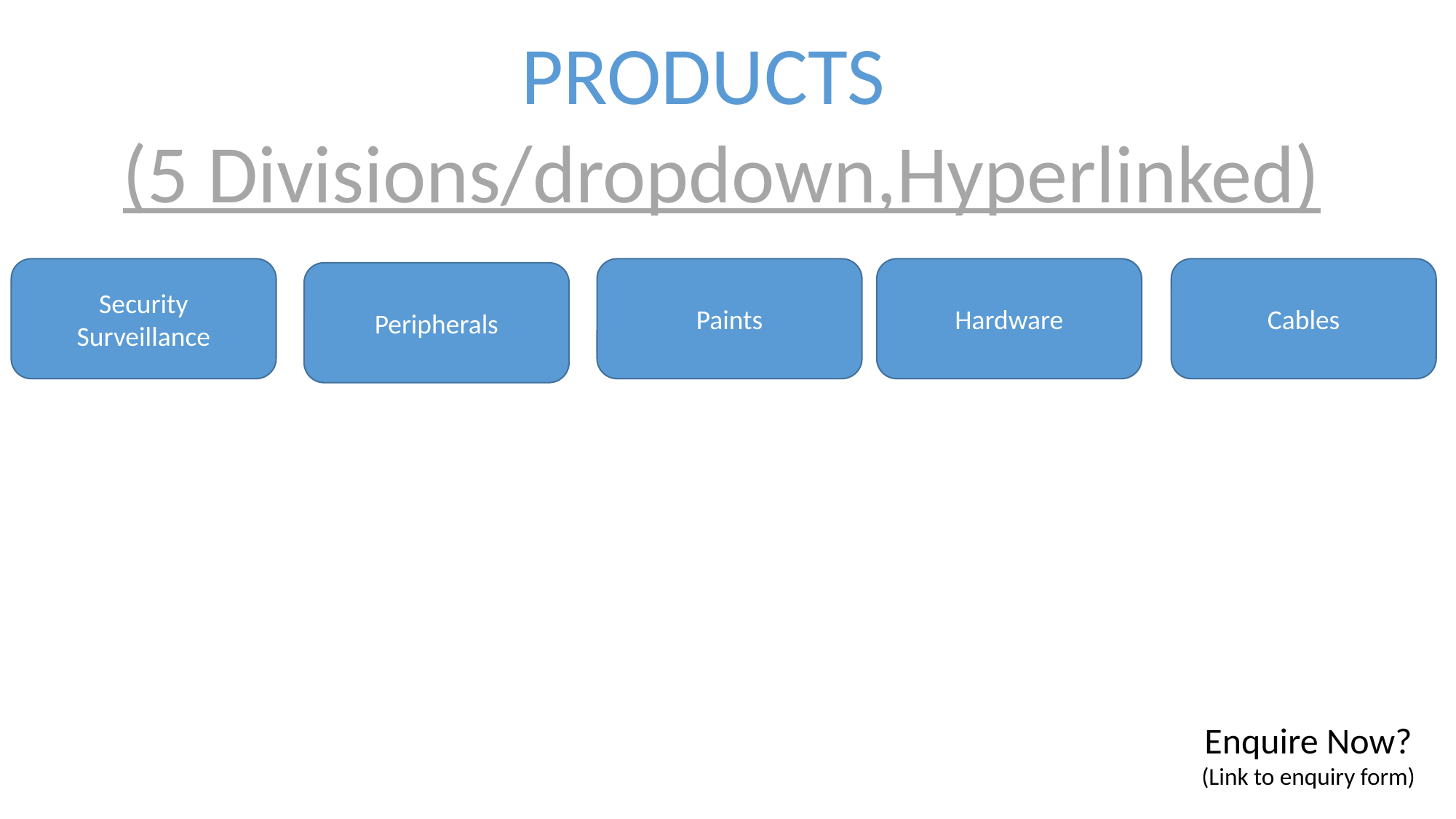

PRODUCTS
(5 Divisions/dropdown,Hyperlinked)
Security
Surveillance
Paints
Hardware
Cables
Peripherals
Enquire Now?
(Link to enquiry form)